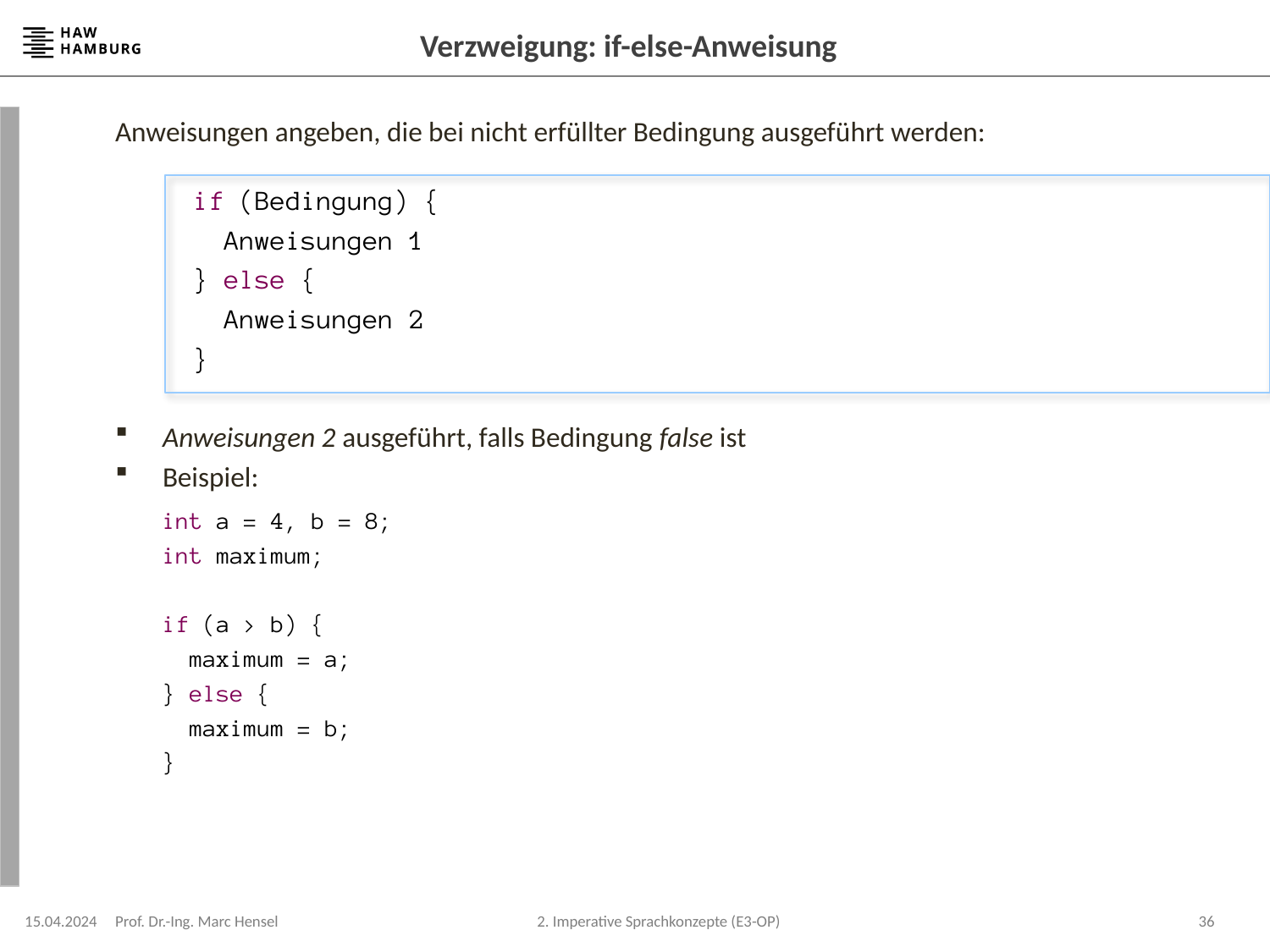

# Verzweigung: if-else-Anweisung
Anweisungen angeben, die bei nicht erfüllter Bedingung ausgeführt werden:

	  if (Bedingung) {
	    Anweisungen 1
	  } else {
	    Anweisungen 2
	  }

Anweisungen 2 ausgeführt, falls Bedingung false ist
Beispiel:

	int a = 4, b = 8;
	int maximum;

	if (a > b) {
	  maximum = a;
	} else {
	  maximum = b;
	}

15.04.2024
Prof. Dr.-Ing. Marc Hensel
36